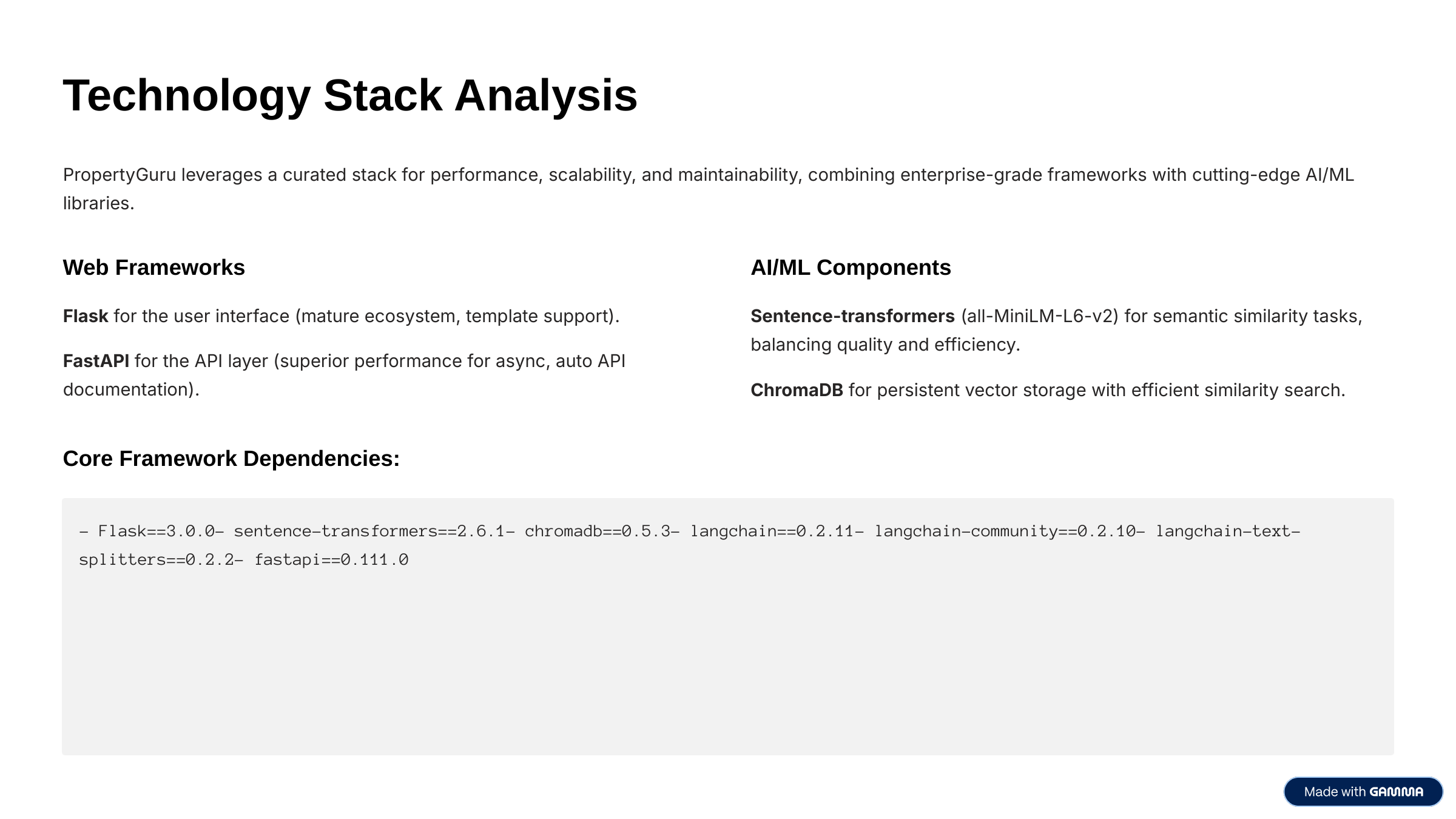

Technology Stack Analysis
PropertyGuru leverages a curated stack for performance, scalability, and maintainability, combining enterprise-grade frameworks with cutting-edge AI/ML libraries.
Web Frameworks
AI/ML Components
Flask for the user interface (mature ecosystem, template support).
Sentence-transformers (all-MiniLM-L6-v2) for semantic similarity tasks, balancing quality and efficiency.
FastAPI for the API layer (superior performance for async, auto API documentation).
ChromaDB for persistent vector storage with efficient similarity search.
Core Framework Dependencies:

- Flask==3.0.0- sentence-transformers==2.6.1- chromadb==0.5.3- langchain==0.2.11- langchain-community==0.2.10- langchain-text-splitters==0.2.2- fastapi==0.111.0